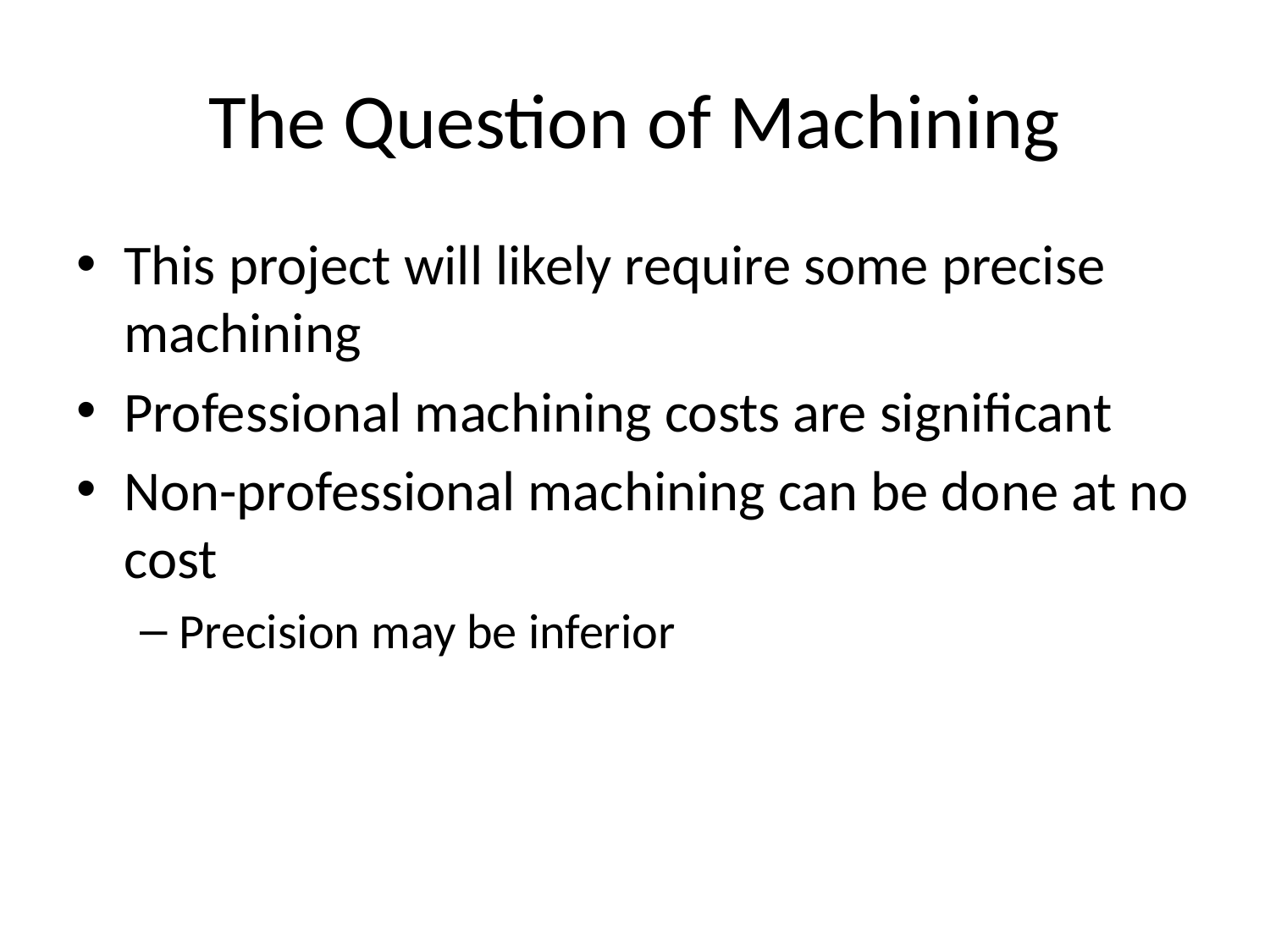

# The Question of Machining
This project will likely require some precise machining
Professional machining costs are significant
Non-professional machining can be done at no cost
Precision may be inferior